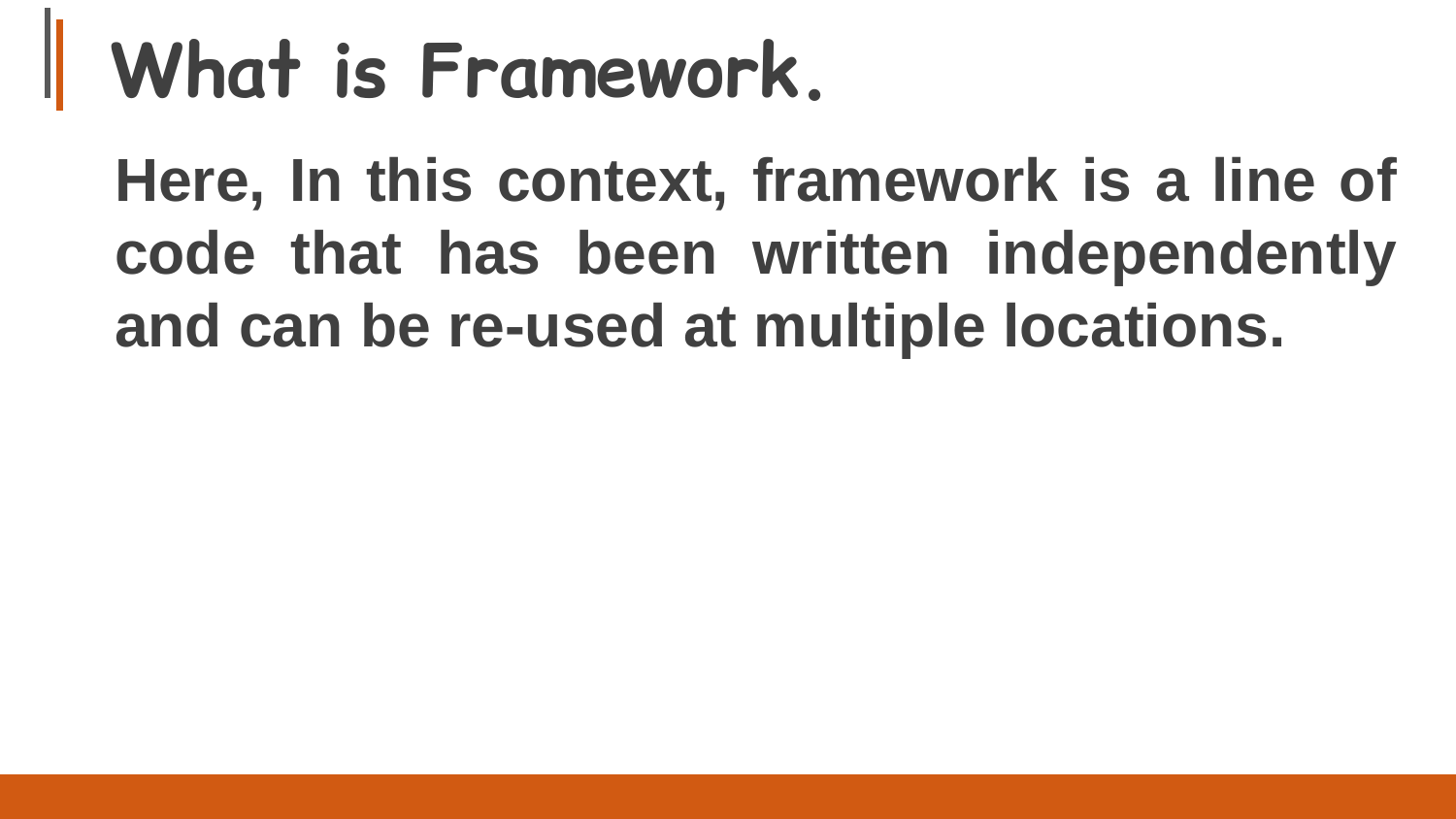

# What is Framework.
Here, In this context, framework is a line of code that has been written independently and can be re-used at multiple locations.